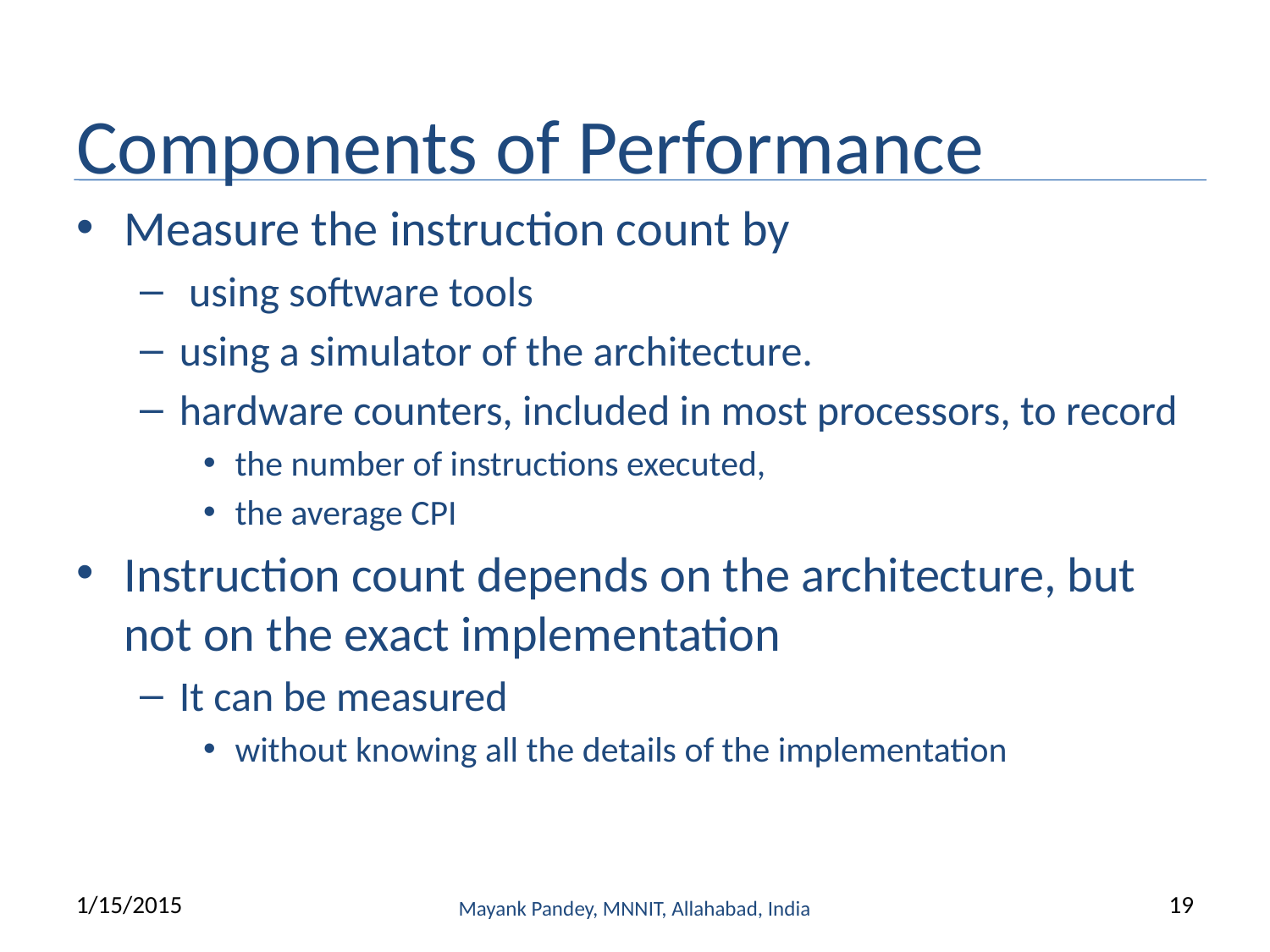

# Components of Performance
Measure the instruction count by
 using software tools
using a simulator of the architecture.
hardware counters, included in most processors, to record
the number of instructions executed,
the average CPI
Instruction count depends on the architecture, but not on the exact implementation
It can be measured
without knowing all the details of the implementation
1/15/2015
Mayank Pandey, MNNIT, Allahabad, India
19